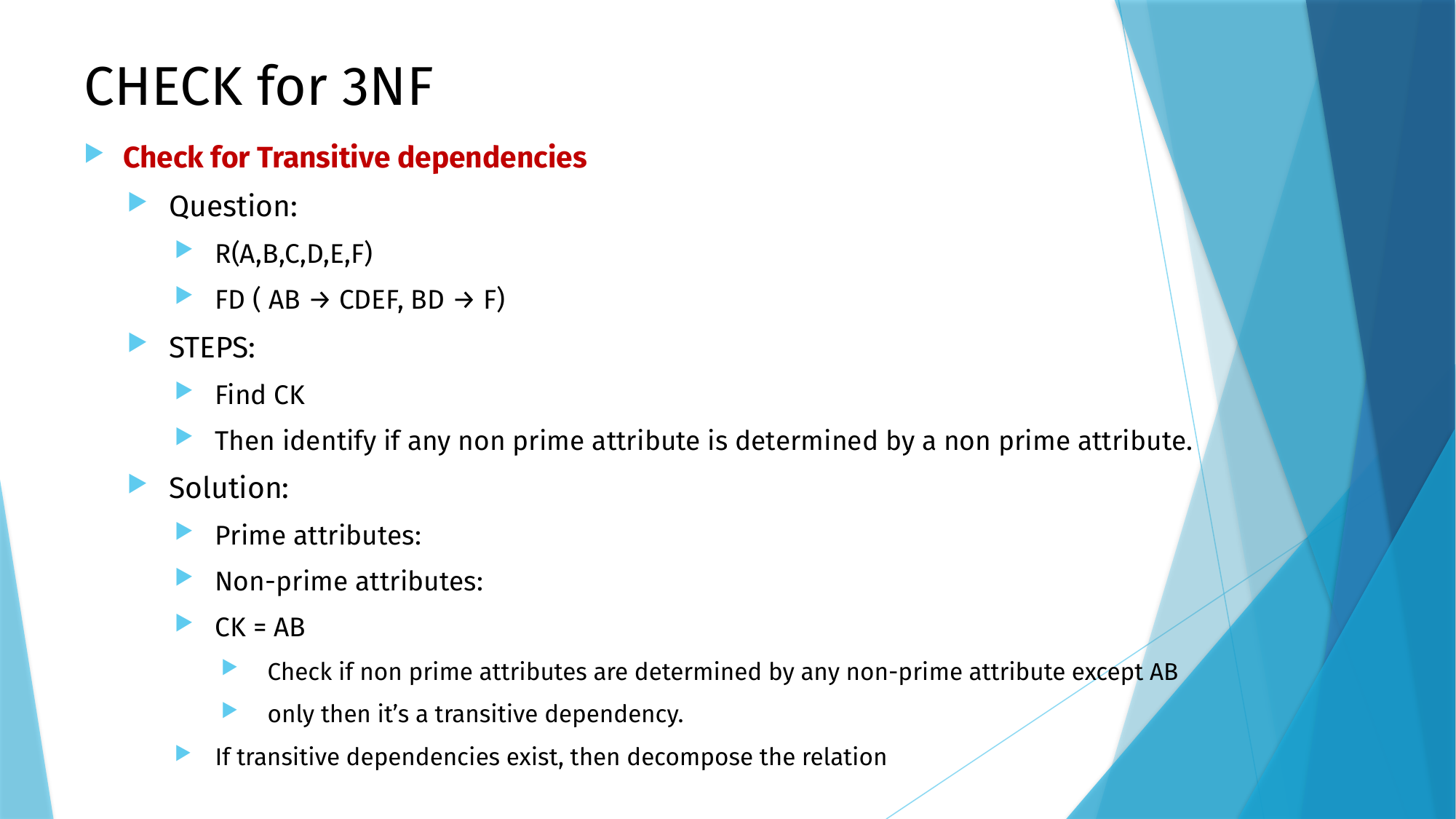

# CHECK for 3NF
Check for Transitive dependencies
Question:
R(A,B,C,D,E,F)
FD ( AB → CDEF, BD → F)
STEPS:
Find CK
Then identify if any non prime attribute is determined by a non prime attribute.
Solution:
Prime attributes:
Non-prime attributes:
CK = AB
Check if non prime attributes are determined by any non-prime attribute except AB
only then it’s a transitive dependency.
If transitive dependencies exist, then decompose the relation